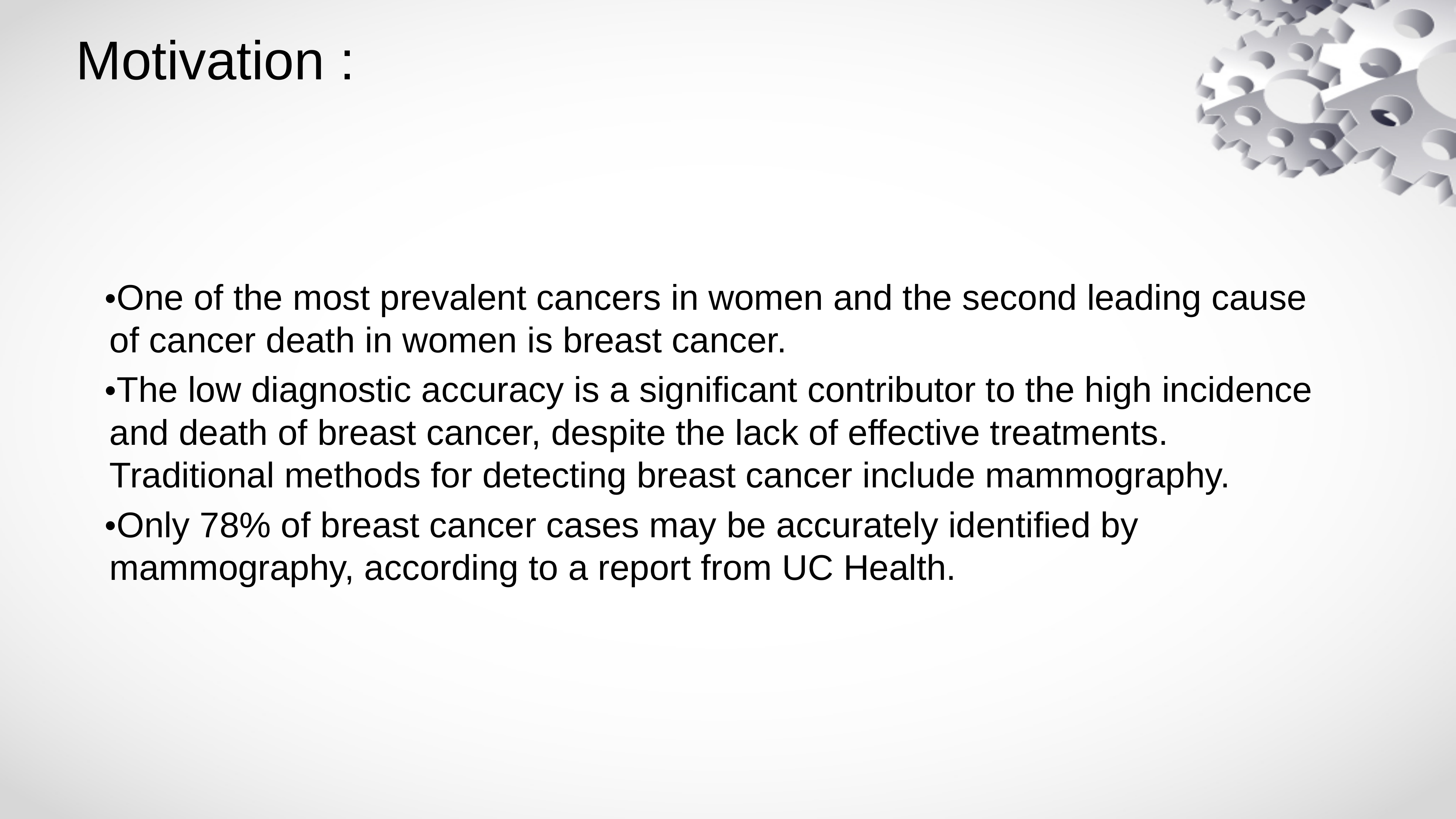

# Motivation :
One of the most prevalent cancers in women and the second leading cause of cancer death in women is breast cancer.
The low diagnostic accuracy is a significant contributor to the high incidence and death of breast cancer, despite the lack of effective treatments. Traditional methods for detecting breast cancer include mammography.
Only 78% of breast cancer cases may be accurately identified by mammography, according to a report from UC Health.